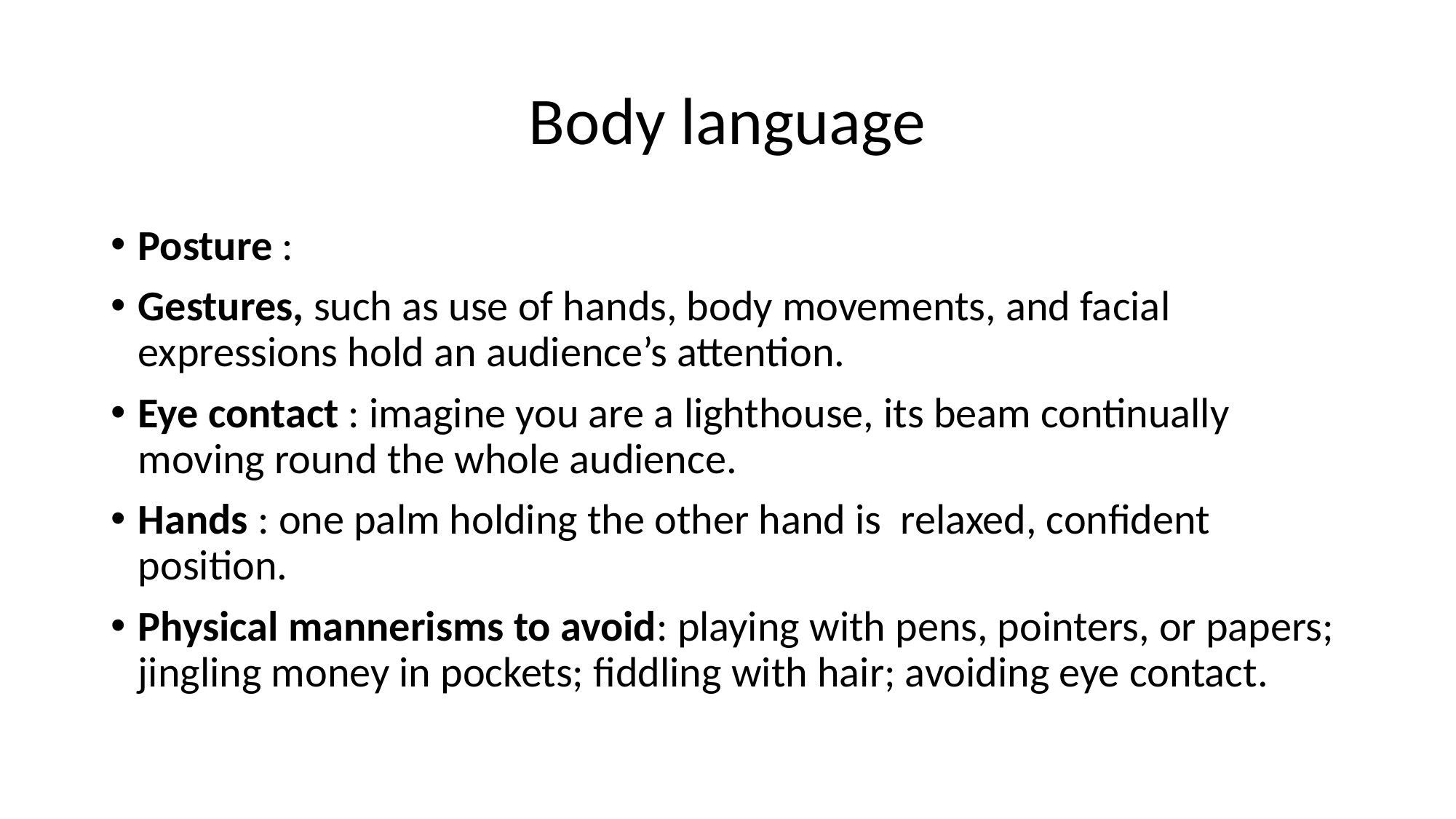

# Body language
Posture :
Gestures, such as use of hands, body movements, and facial expressions hold an audience’s attention.
Eye contact : imagine you are a lighthouse, its beam continually moving round the whole audience.
Hands : one palm holding the other hand is  relaxed, confident position.
Physical mannerisms to avoid: playing with pens, pointers, or papers; jingling money in pockets; fiddling with hair; avoiding eye contact.